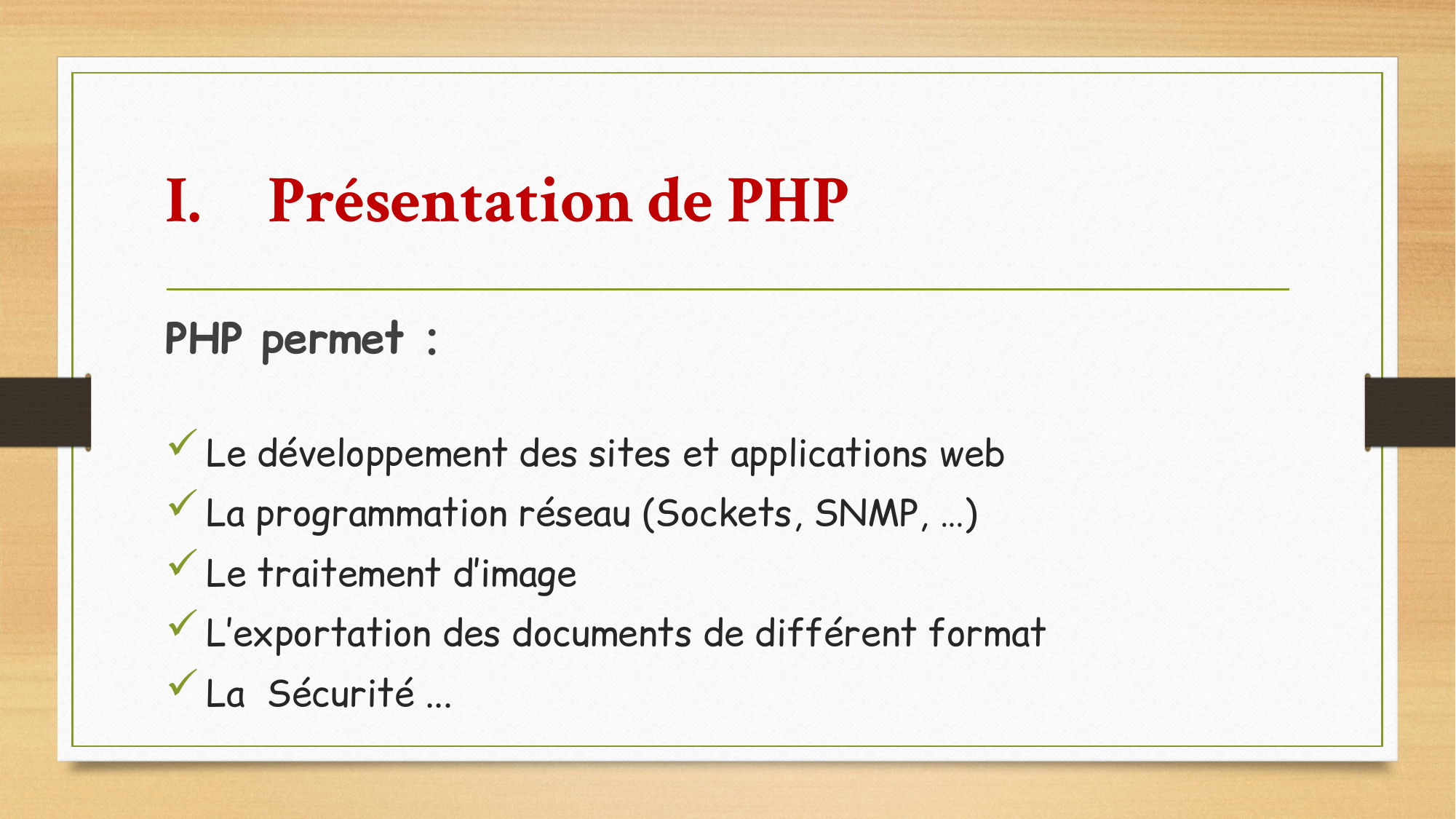

# Présentation de PHP
PHP permet :

Le développement des sites et applications web
La programmation réseau (Sockets, SNMP, …)
Le traitement d’image
L’exportation des documents de différent format
La  Sécurité ...